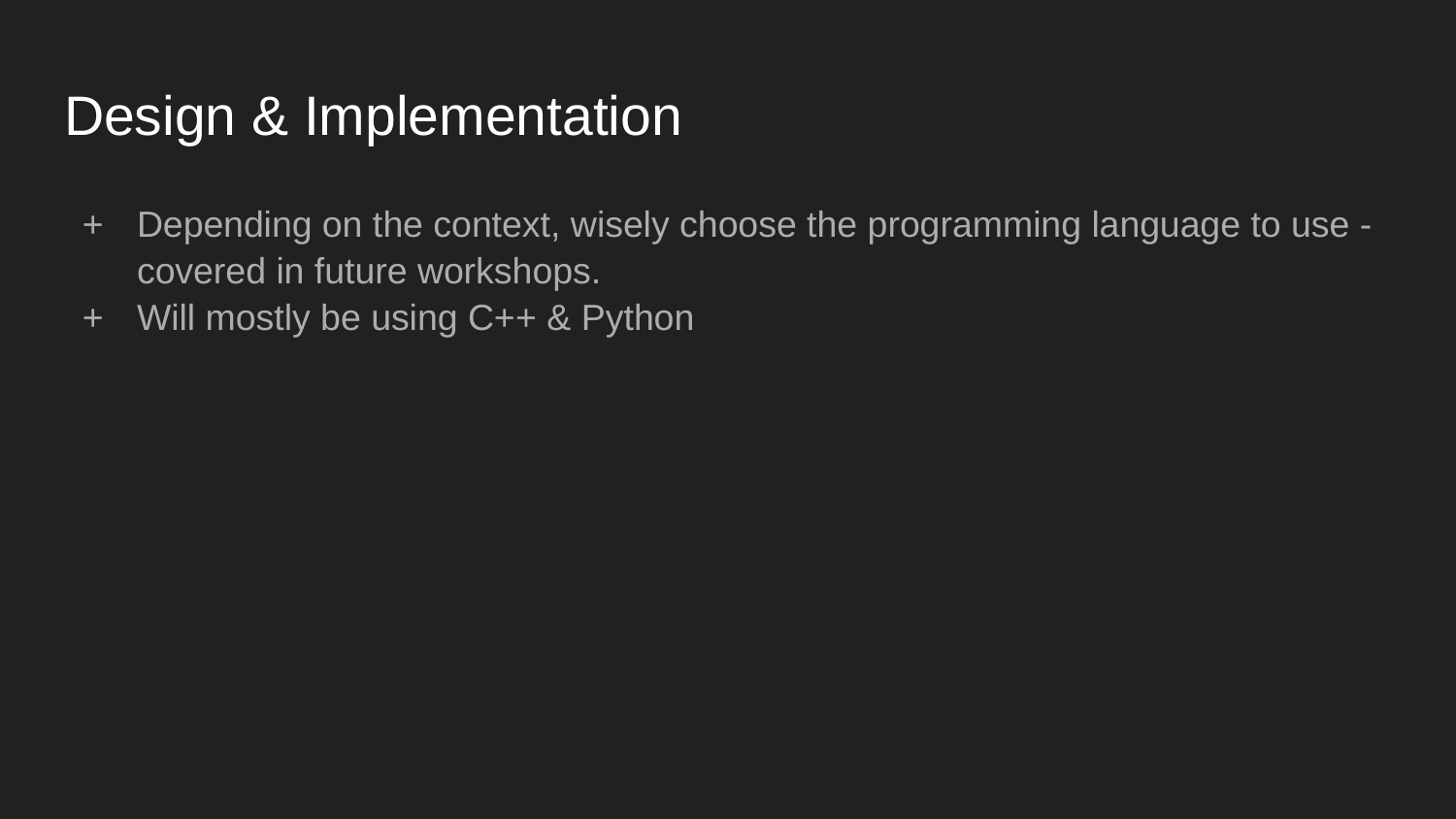

# Design & Implementation
Depending on the context, wisely choose the programming language to use - covered in future workshops.
Will mostly be using C++ & Python